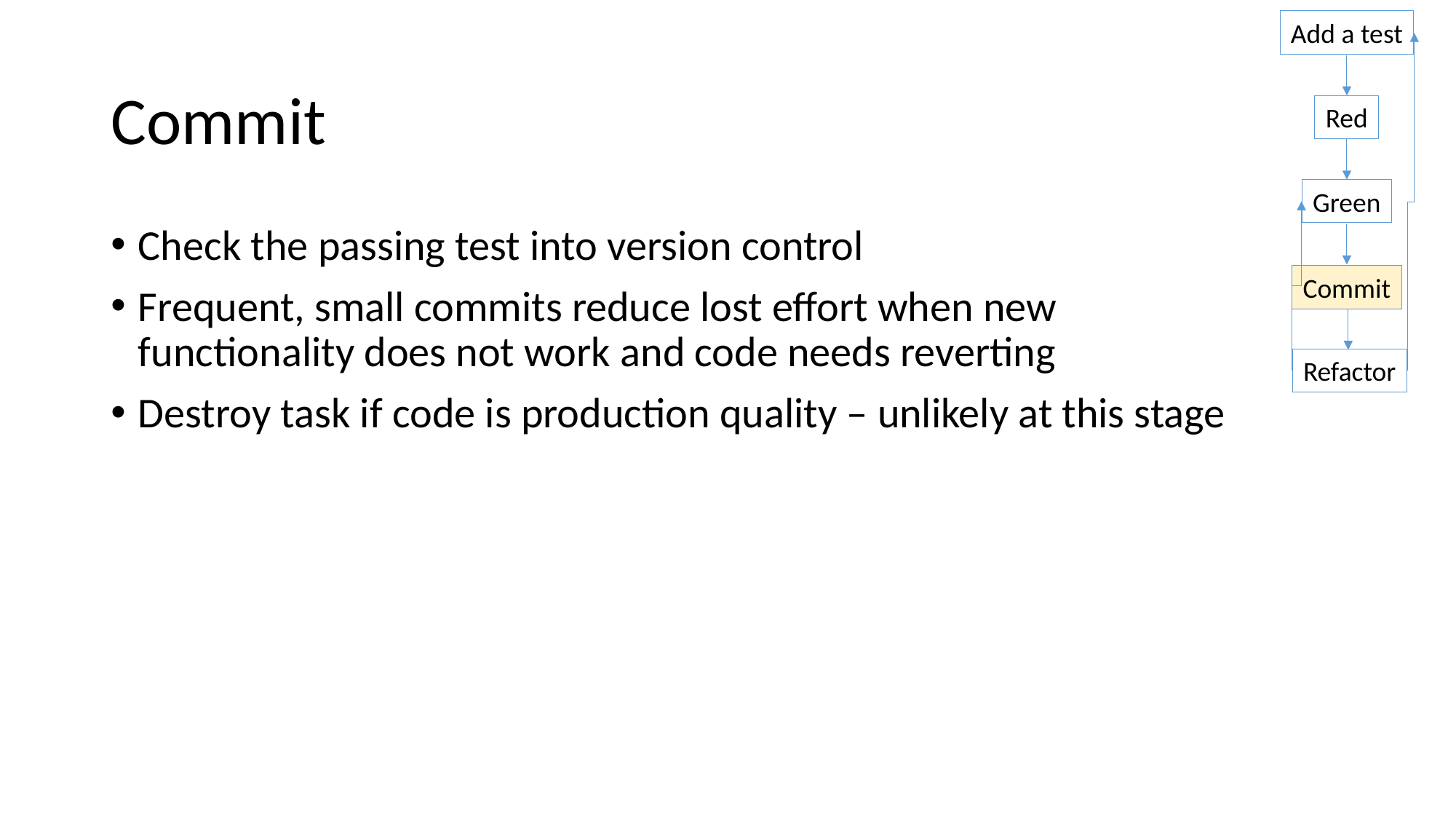

Add a test
# Commit
Red
Green
Check the passing test into version control
Frequent, small commits reduce lost effort when new functionality does not work and code needs reverting
Destroy task if code is production quality – unlikely at this stage
Commit
Refactor